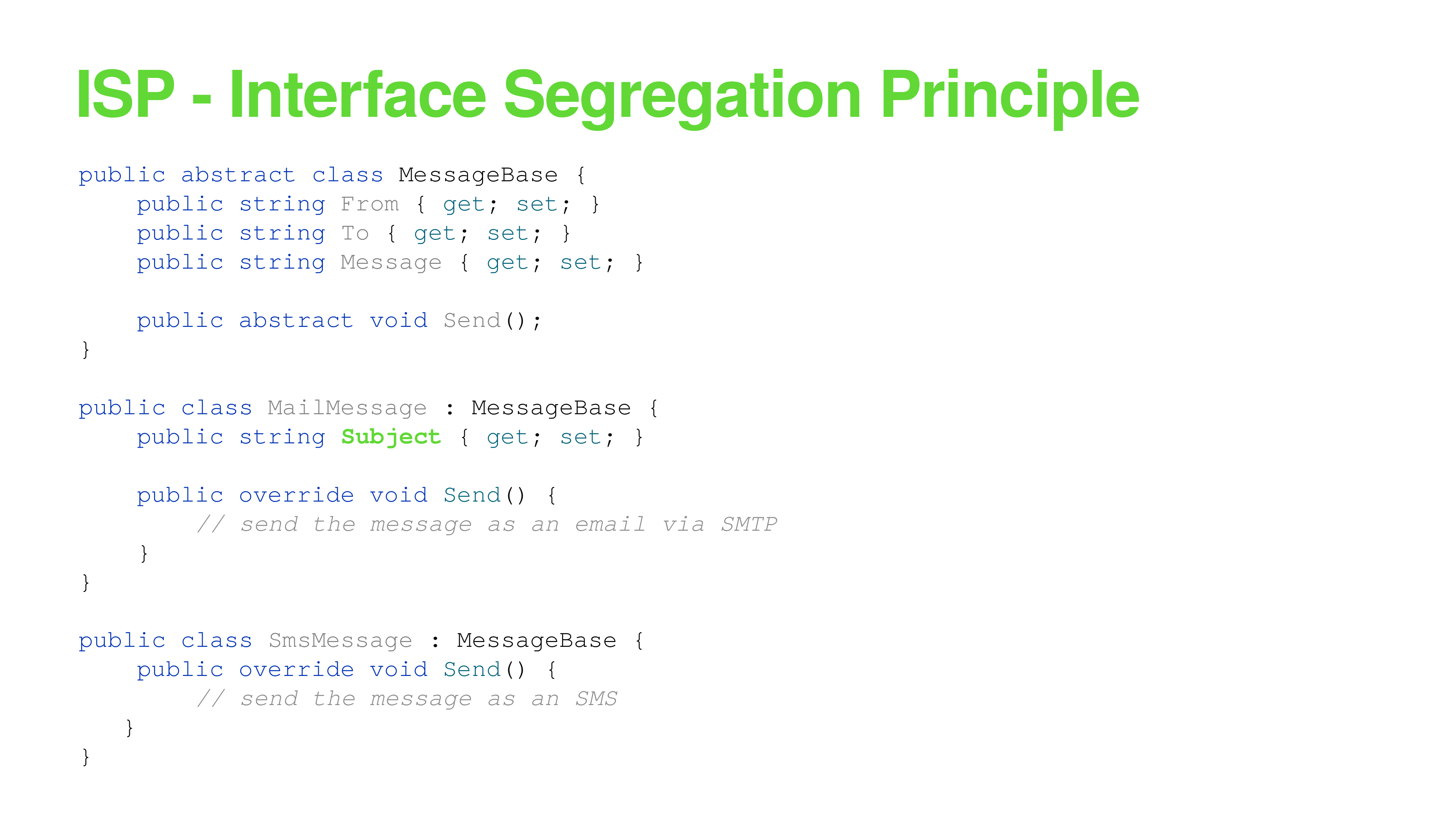

# ISP - Interface Segregation Principle
public abstract class MessageBase {
    public string From { get; set; }
    public string To { get; set; }
    public string Message { get; set; }

    public abstract void Send();
}

public class MailMessage : MessageBase {
    public string Subject { get; set; }

    public override void Send() {
        // send the message as an email via SMTP
    }
}

public class SmsMessage : MessageBase {
    public override void Send() {
        // send the message as an SMS
   }
}